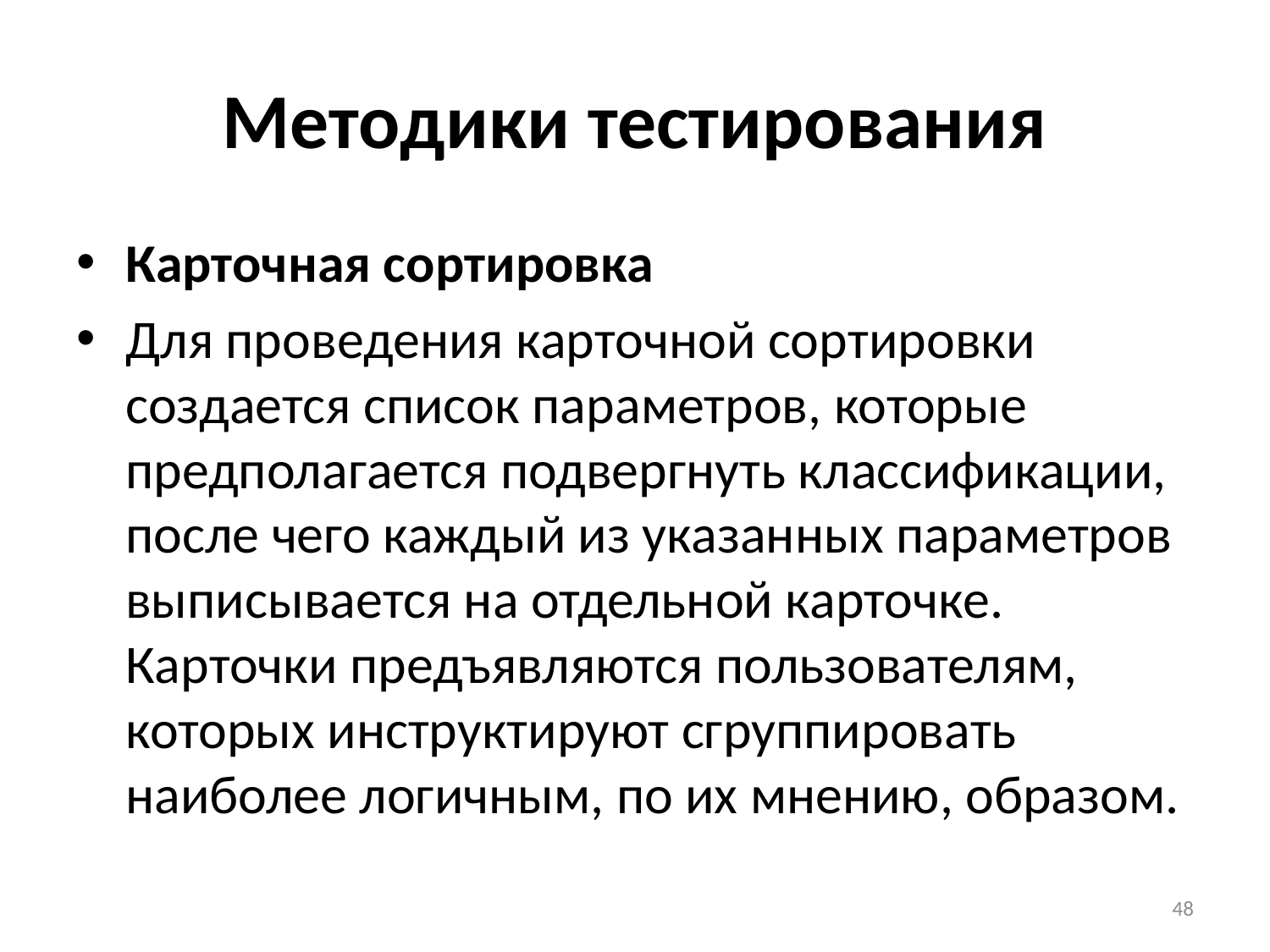

# Методики тестирования
Карточная сортировка
Для проведения карточной сортировки создается список параметров, которые предполагается подвергнуть классификации, после чего каждый из указанных параметров выписывается на отдельной карточке. Карточки предъявляются пользователям, которых инструктируют сгруппировать наиболее логичным, по их мнению, образом.

48